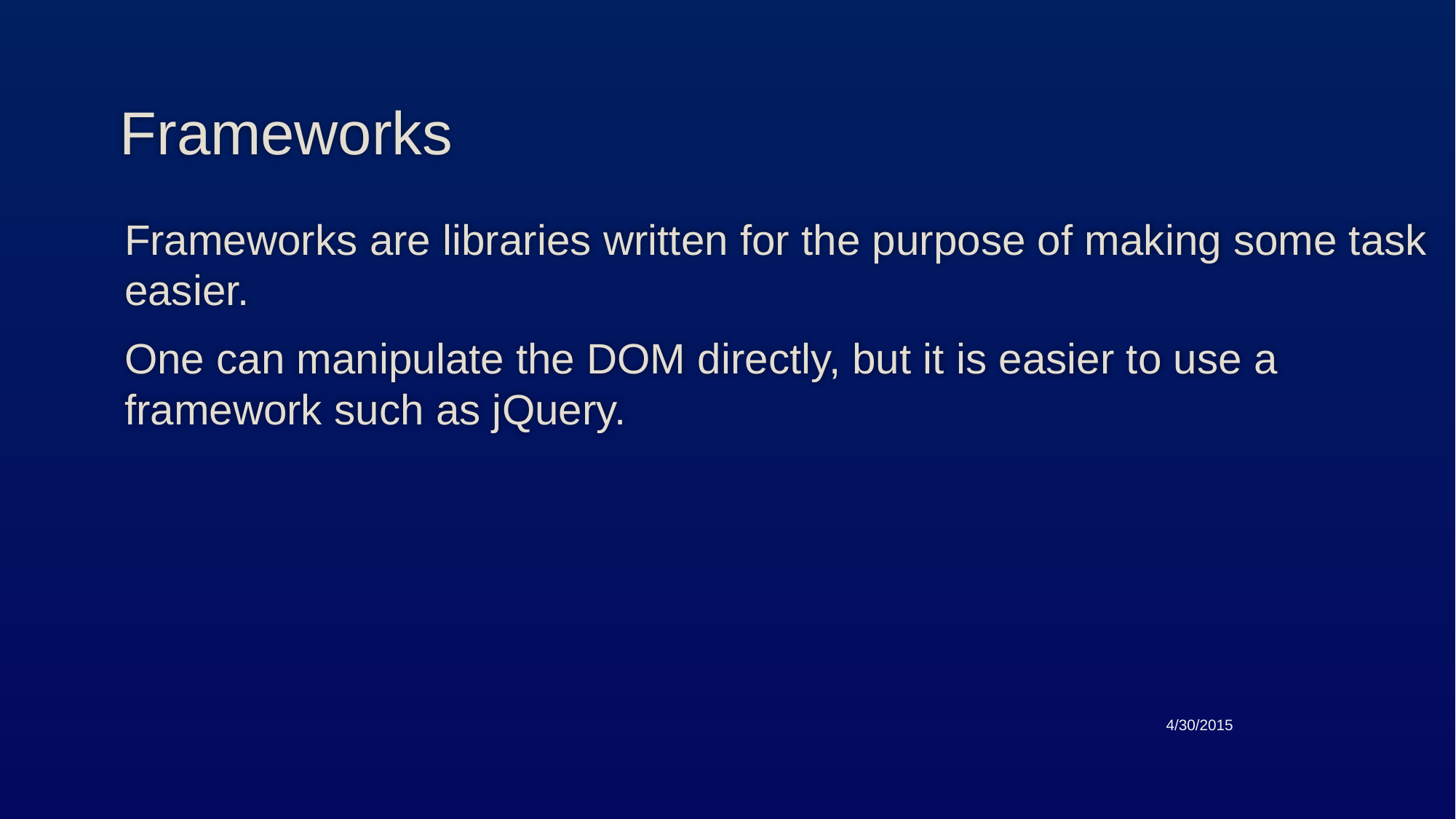

# Frameworks
Frameworks are libraries written for the purpose of making some task easier.
One can manipulate the DOM directly, but it is easier to use a framework such as jQuery.
4/30/2015